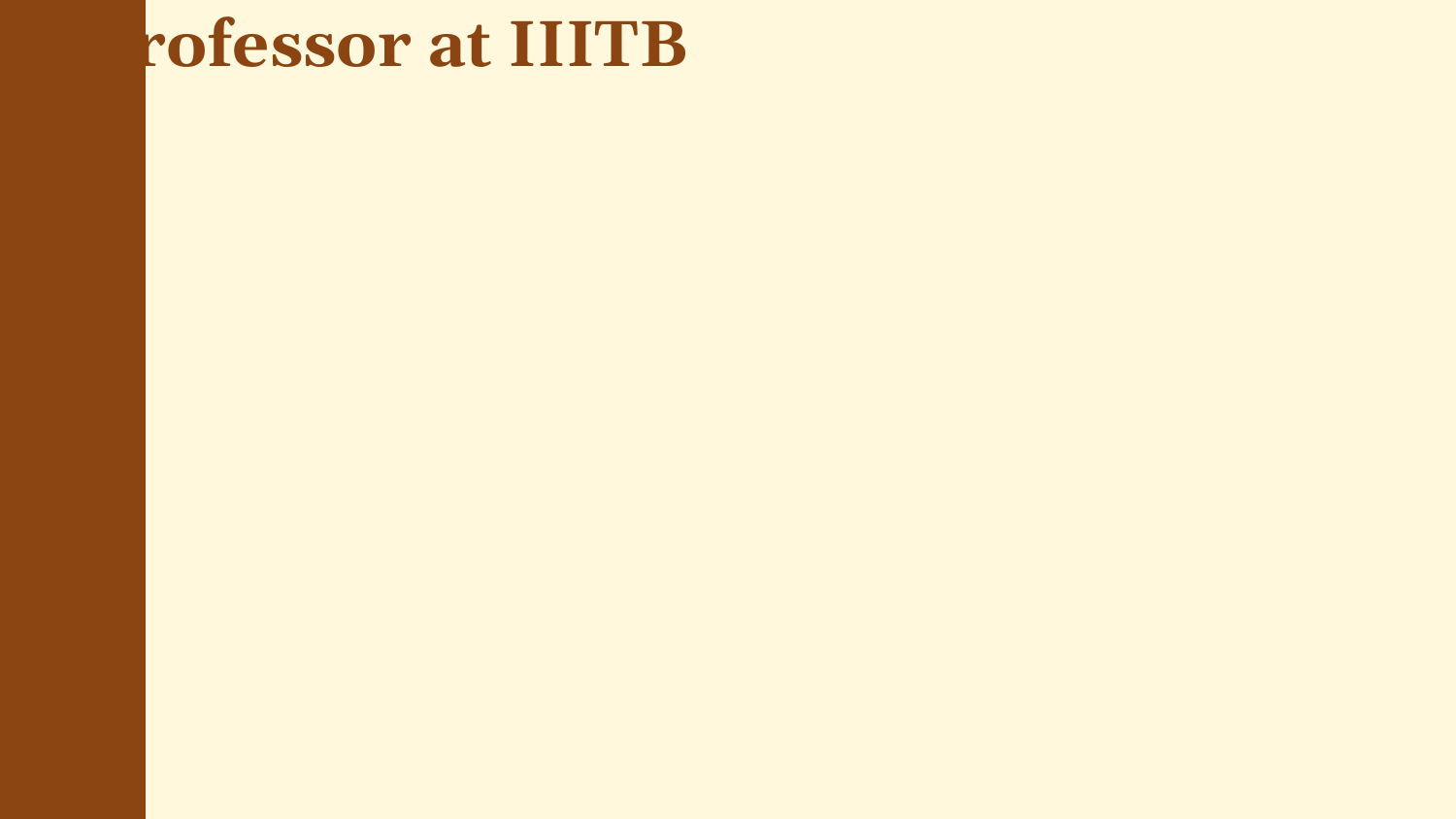

Professor at IIITB
Joined IIITB in 2017 and currently serves as a Professor.